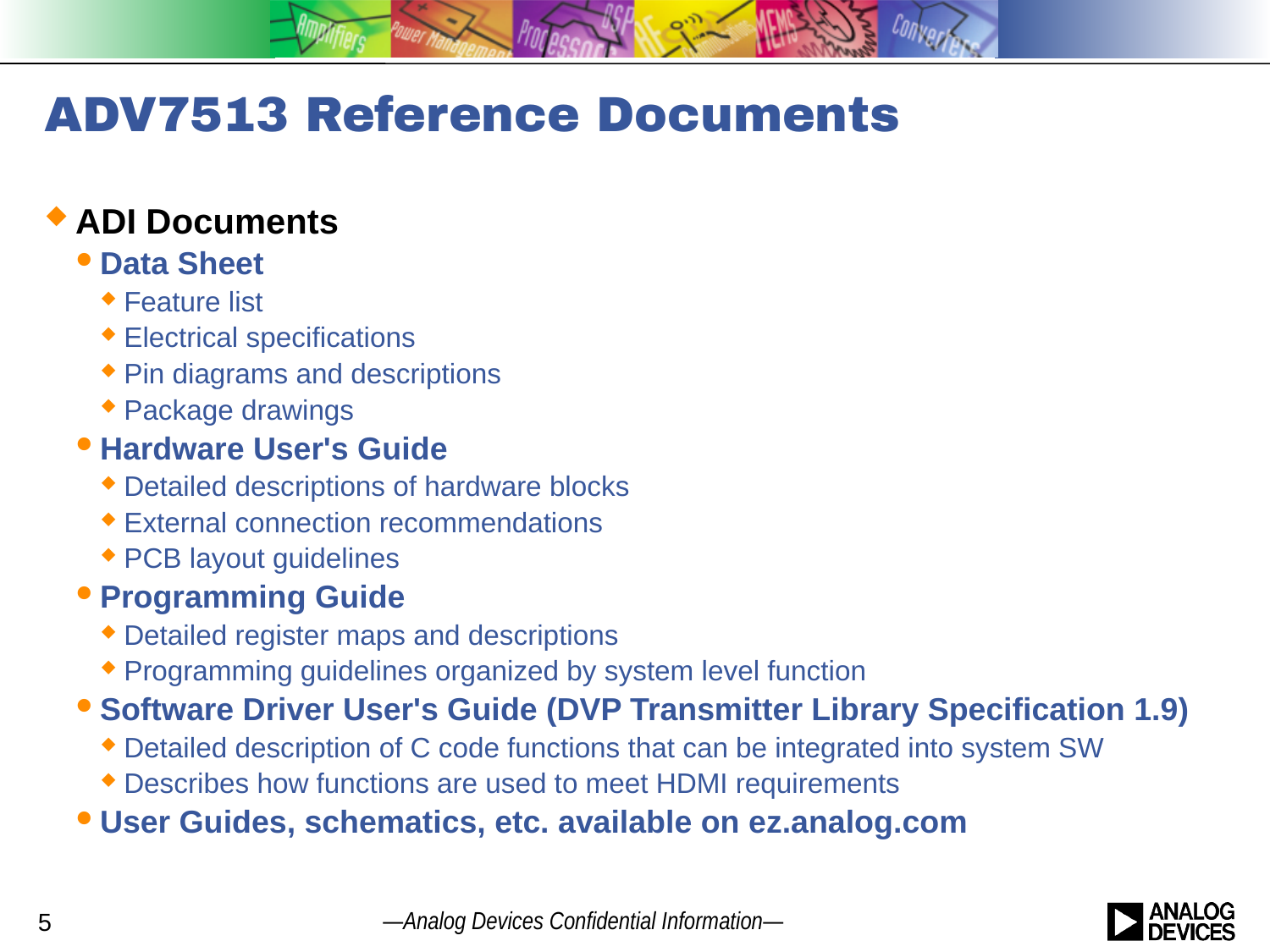

# ADV7513 Reference Documents
ADI Documents
Data Sheet
Feature list
Electrical specifications
Pin diagrams and descriptions
Package drawings
Hardware User's Guide
Detailed descriptions of hardware blocks
External connection recommendations
PCB layout guidelines
Programming Guide
Detailed register maps and descriptions
Programming guidelines organized by system level function
Software Driver User's Guide (DVP Transmitter Library Specification 1.9)
Detailed description of C code functions that can be integrated into system SW
Describes how functions are used to meet HDMI requirements
User Guides, schematics, etc. available on ez.analog.com
5